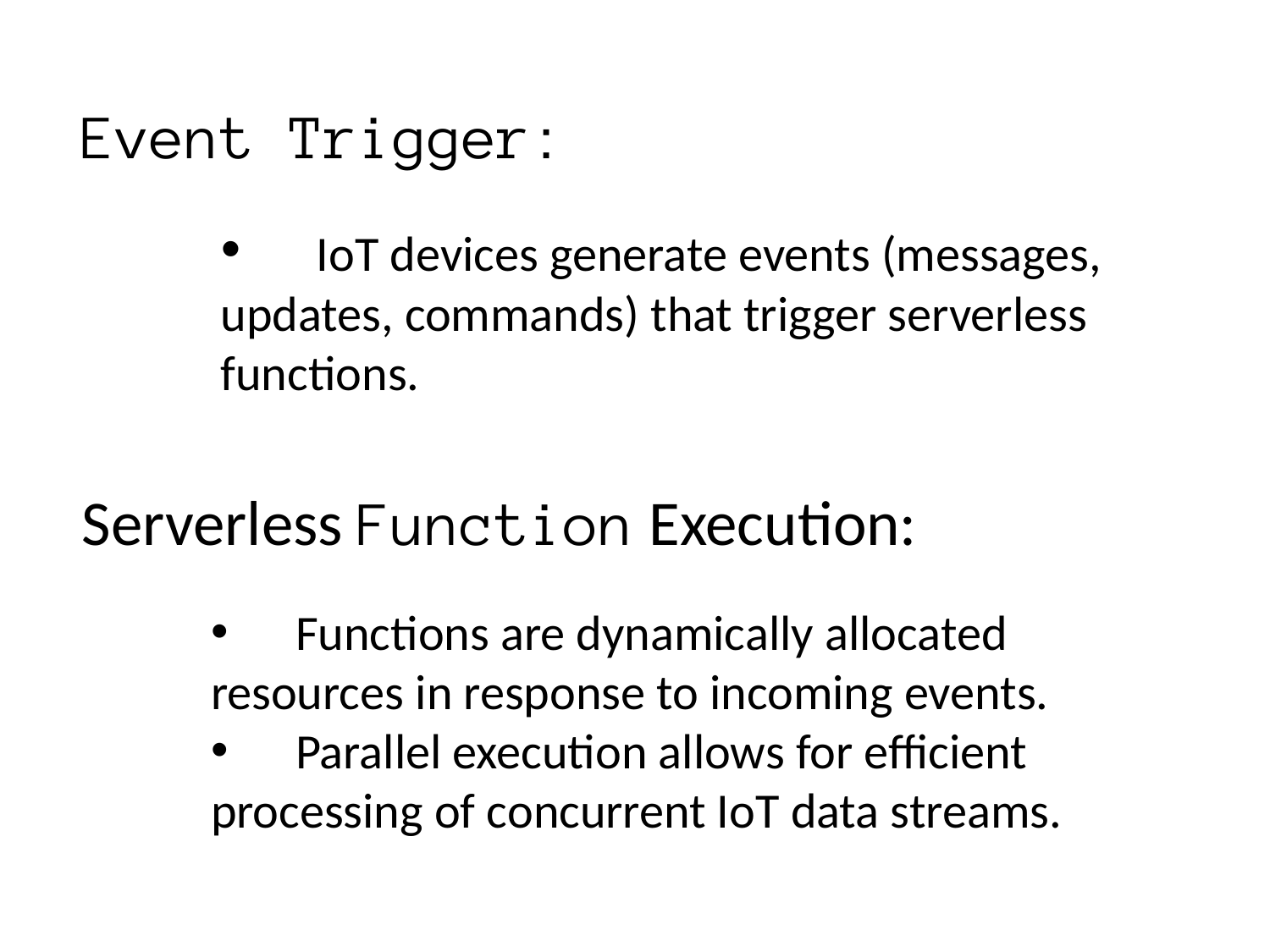

Event Trigger:
      IoT devices generate events (messages, updates, commands) that trigger serverless functions.
Serverless Function Execution:
      Functions are dynamically allocated resources in response to incoming events.
      Parallel execution allows for efficient processing of concurrent IoT data streams.